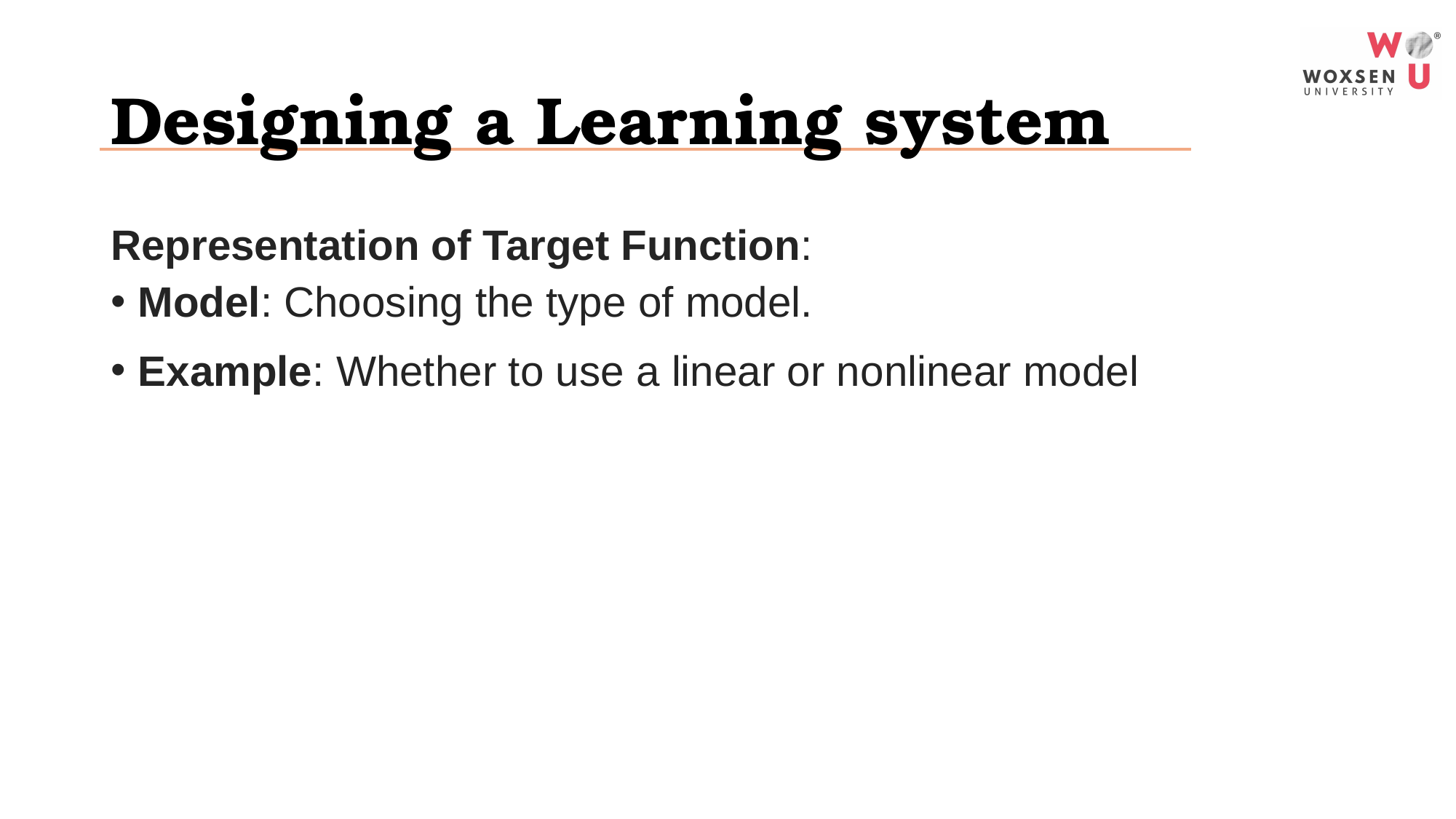

# Designing a Learning system
Representation of Target Function:
Model: Choosing the type of model.
Example: Whether to use a linear or nonlinear model